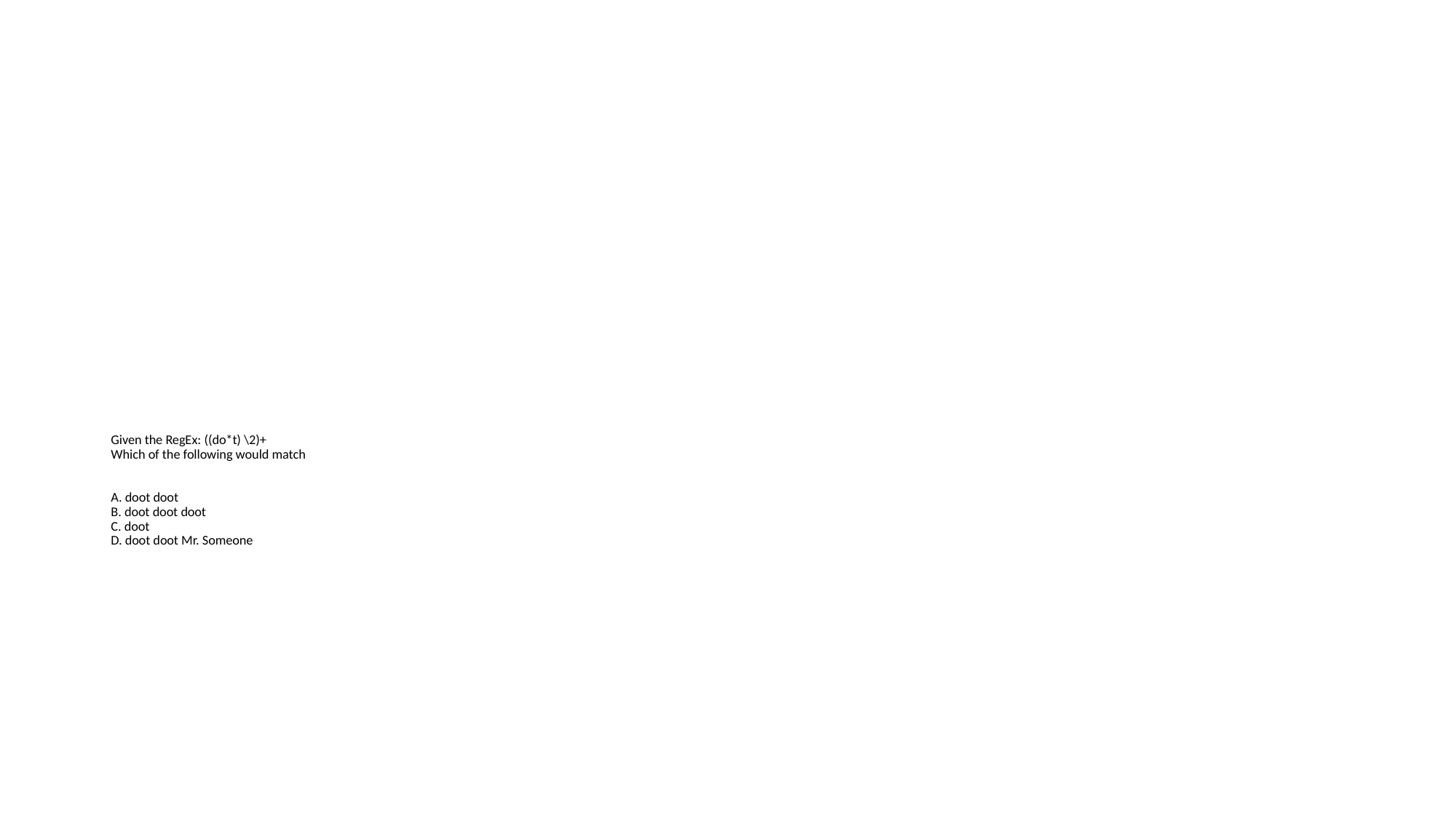

# Given the RegEx: ((do*t) \2)+ Which of the following would match A. doot doot B. doot doot doot C. doot D. doot doot Mr. Someone